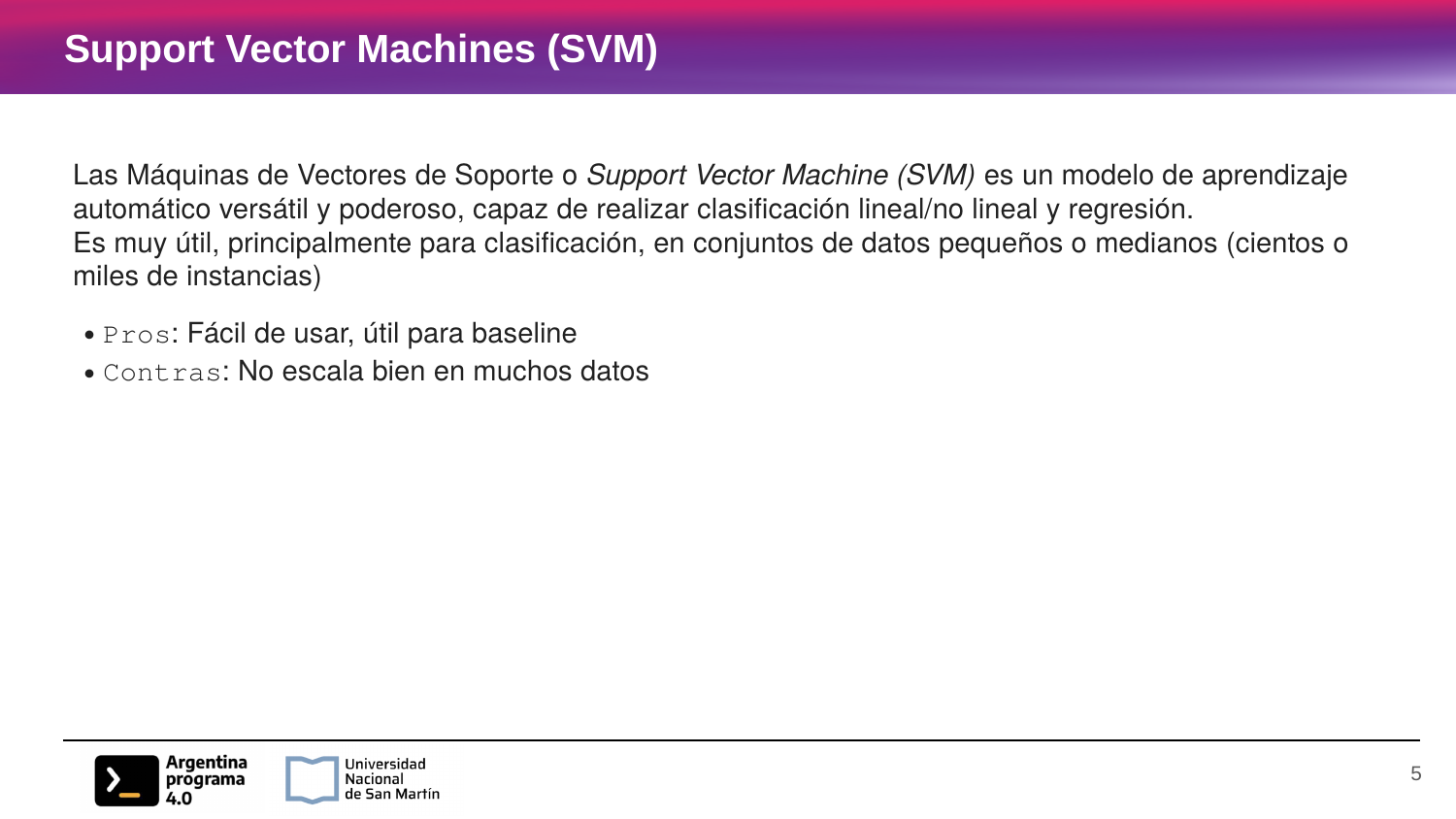

# Support Vector Machines (SVM)
Las Máquinas de Vectores de Soporte o Support Vector Machine (SVM) es un modelo de aprendizaje automático versátil y poderoso, capaz de realizar clasificación lineal/no lineal y regresión.
Es muy útil, principalmente para clasificación, en conjuntos de datos pequeños o medianos (cientos o miles de instancias)

Pros: Fácil de usar, útil para baseline
Contras: No escala bien en muchos datos

5